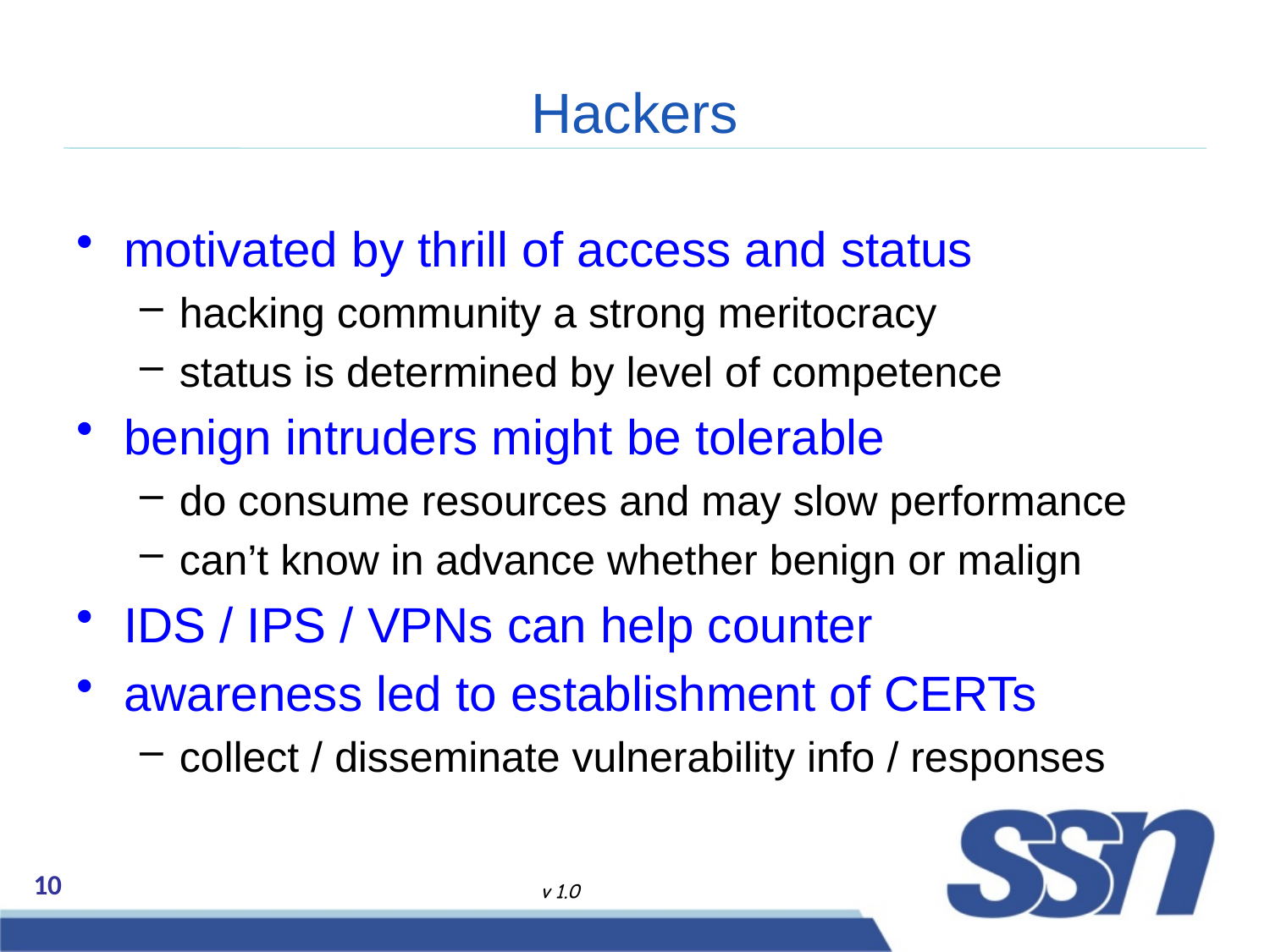

# Hackers
motivated by thrill of access and status
hacking community a strong meritocracy
status is determined by level of competence
benign intruders might be tolerable
do consume resources and may slow performance
can’t know in advance whether benign or malign
IDS / IPS / VPNs can help counter
awareness led to establishment of CERTs
collect / disseminate vulnerability info / responses